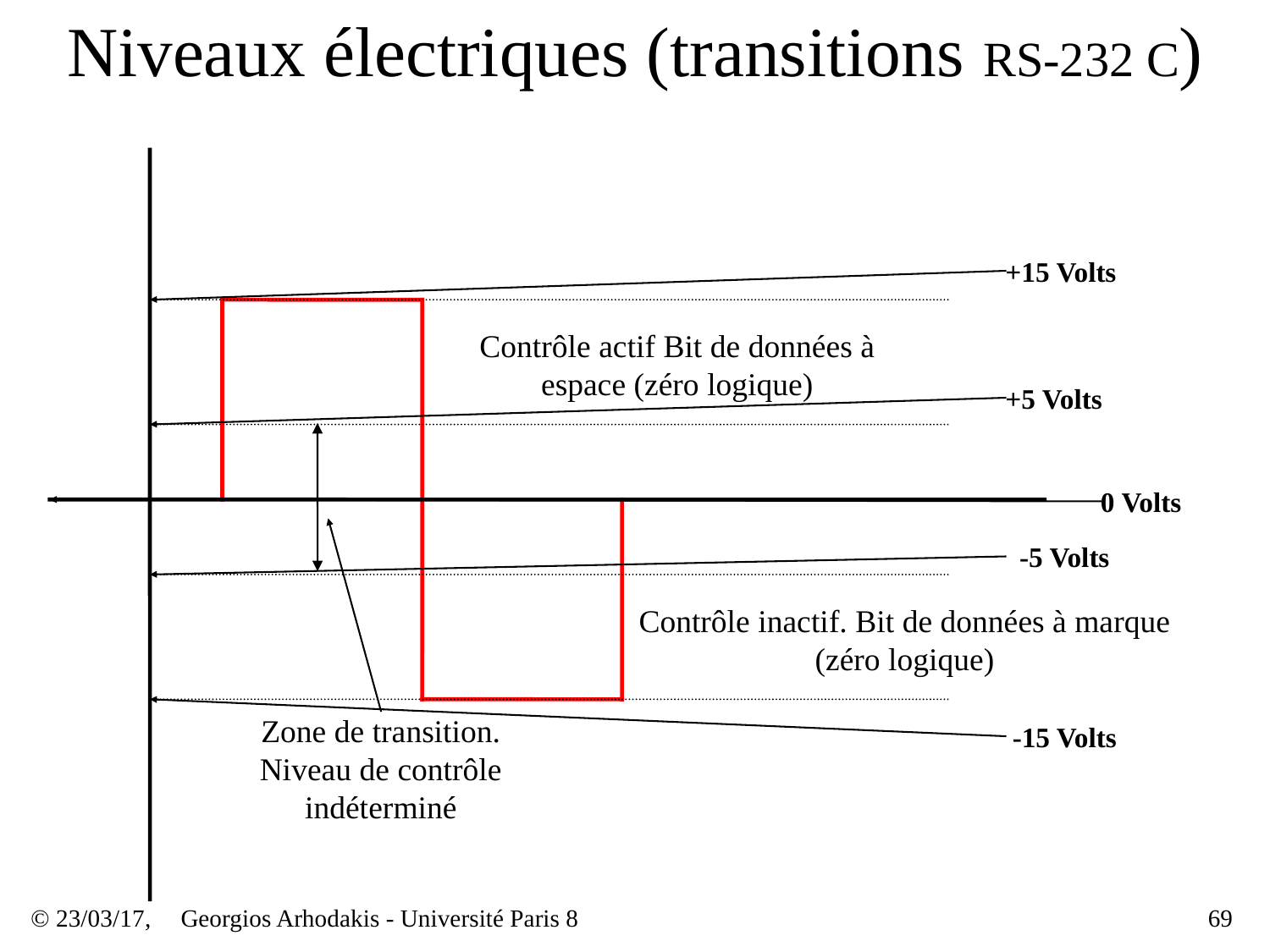

# Niveaux électriques (transitions RS-232 C)

+15 Volts

Contrôle actif Bit de données à espace (zéro logique)
+5 Volts

0 Volts

-5 Volts

Contrôle inactif. Bit de données à marque (zéro logique)

-15 Volts
Zone de transition. Niveau de contrôle indéterminé
© 23/03/17,
Georgios Arhodakis - Université Paris 8
69